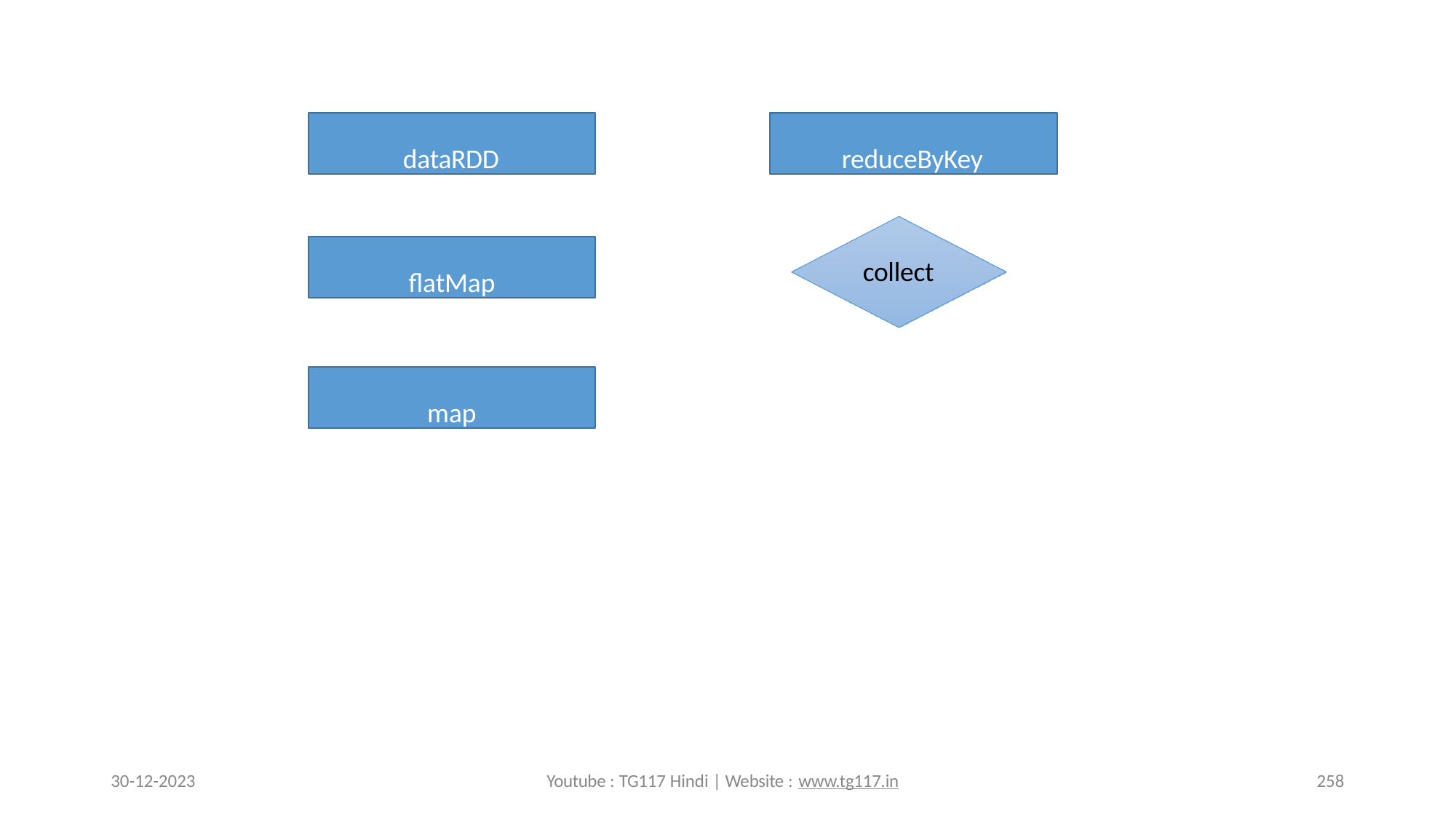

dataRDD

reduceByKey

flatMap
collect

map
30-12-2023
Youtube : TG117 Hindi | Website : www.tg117.in
258